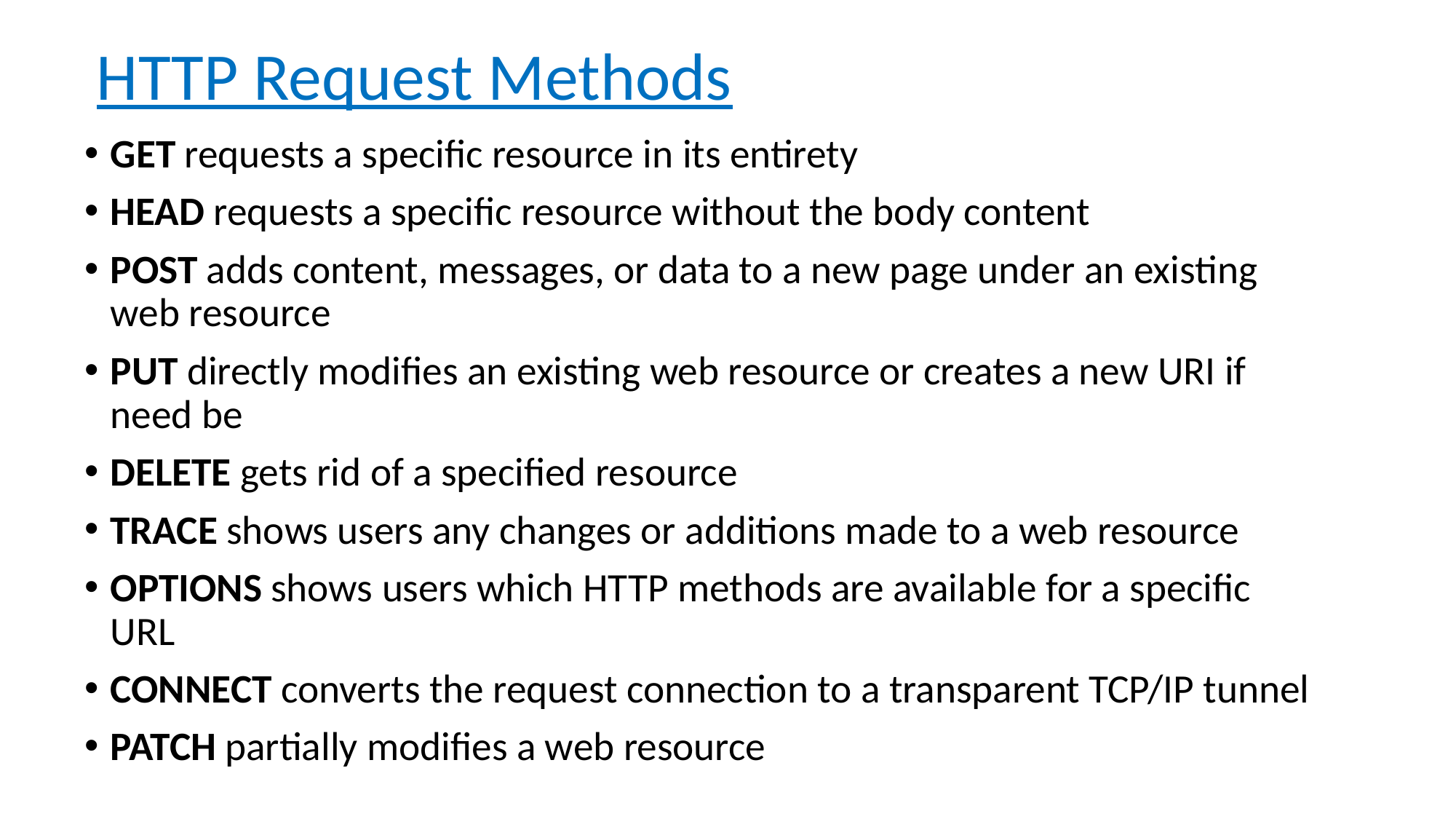

HTTP Request Methods

GET requests a specific resource in its entirety
HEAD requests a specific resource without the body content
POST adds content, messages, or data to a new page under an existing web resource
PUT directly modifies an existing web resource or creates a new URI if need be
DELETE gets rid of a specified resource
TRACE shows users any changes or additions made to a web resource
OPTIONS shows users which HTTP methods are available for a specific URL
CONNECT converts the request connection to a transparent TCP/IP tunnel
PATCH partially modifies a web resource